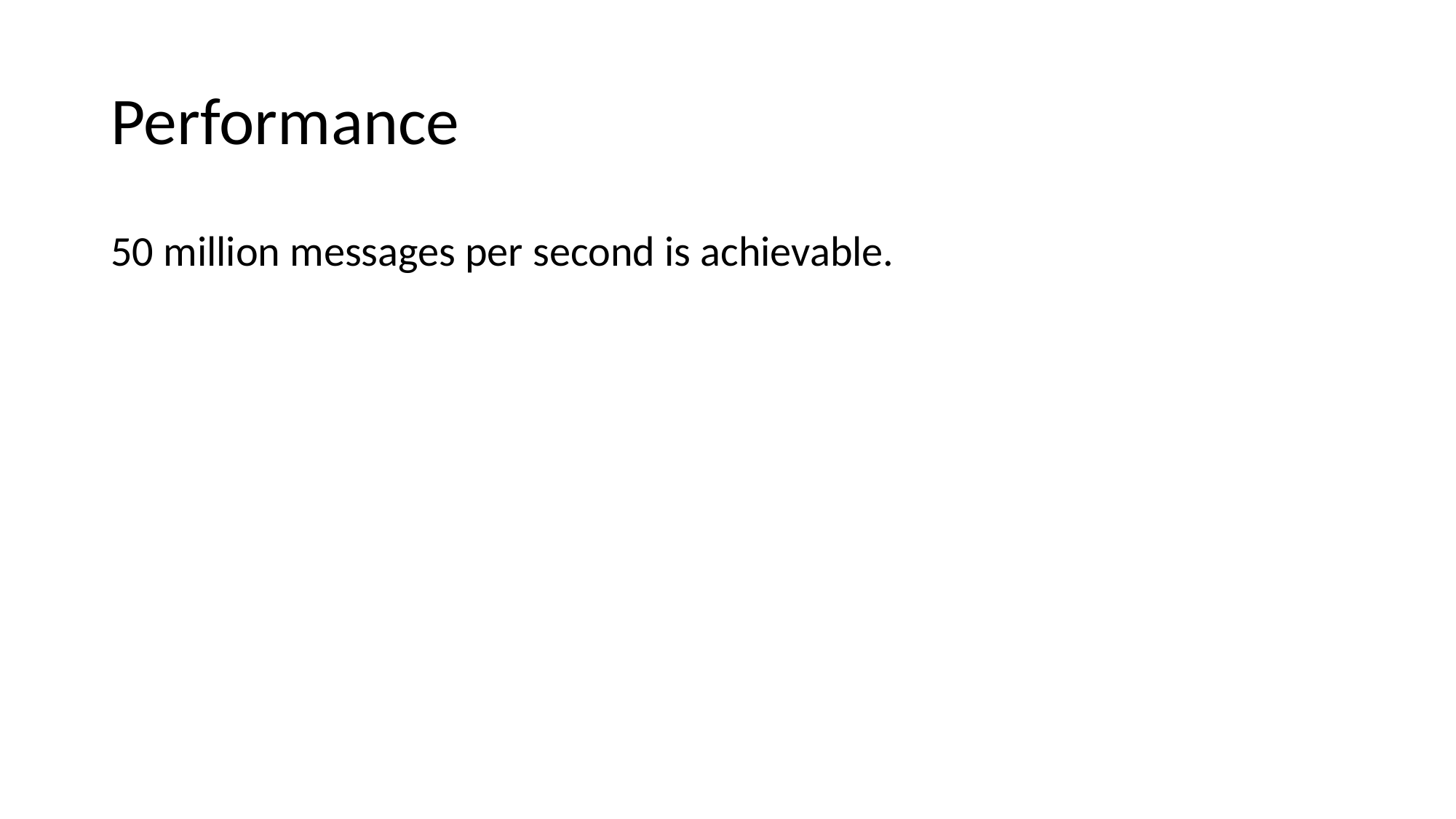

# Performance
50 million messages per second is achievable.